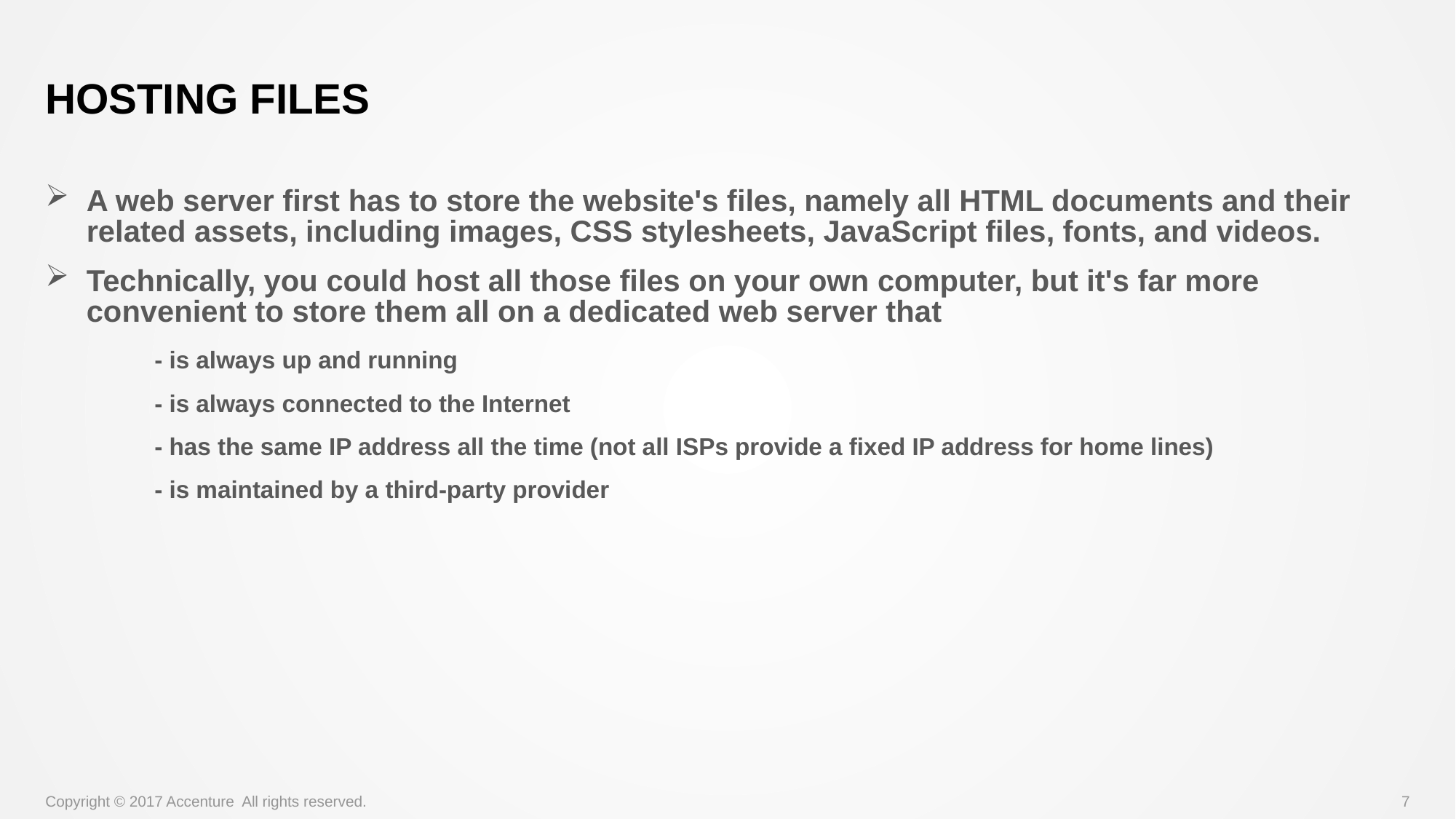

# Hosting Files

A web server first has to store the website's files, namely all HTML documents and their related assets, including images, CSS stylesheets, JavaScript files, fonts, and videos.
Technically, you could host all those files on your own computer, but it's far more convenient to store them all on a dedicated web server that
	- is always up and running
	- is always connected to the Internet
	- has the same IP address all the time (not all ISPs provide a fixed IP address for home lines)
	- is maintained by a third-party provider

Copyright © 2017 Accenture  All rights reserved.
7